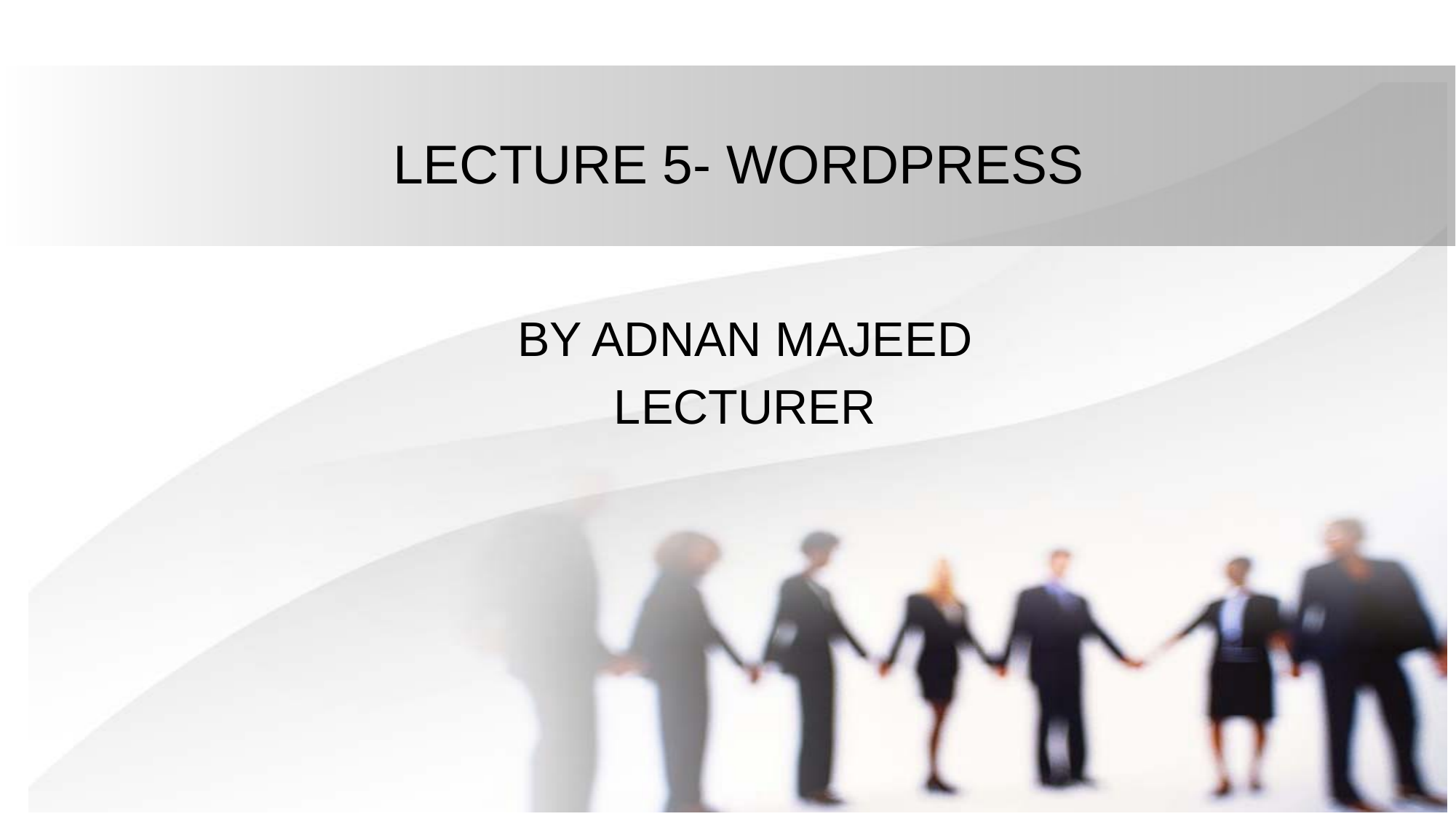

# LECTURE 5- WORDPRESS
BY ADNAN MAJEED
LECTURER